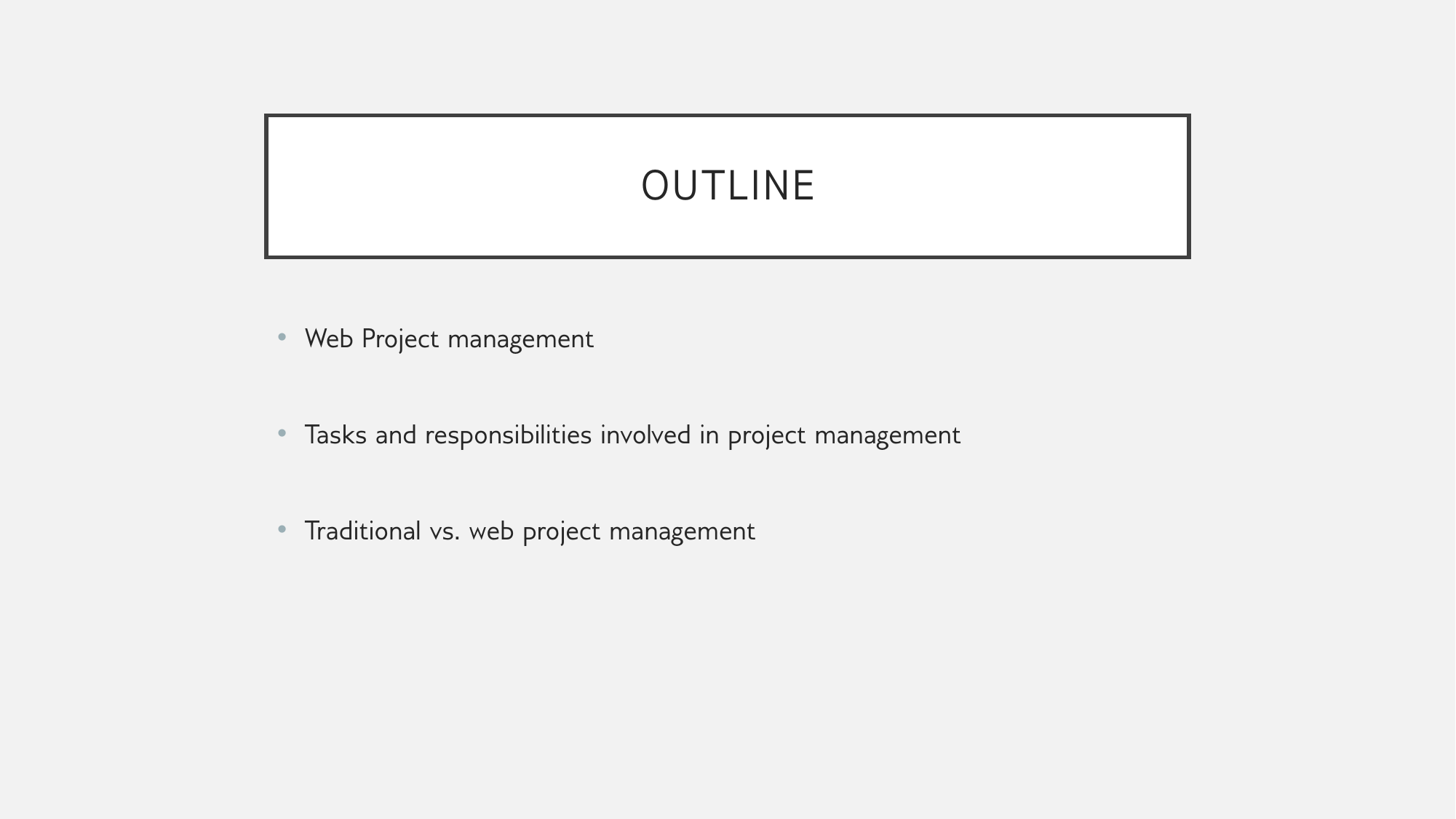

# Outline
Web Project management

Tasks and responsibilities involved in project management

Traditional vs. web project management